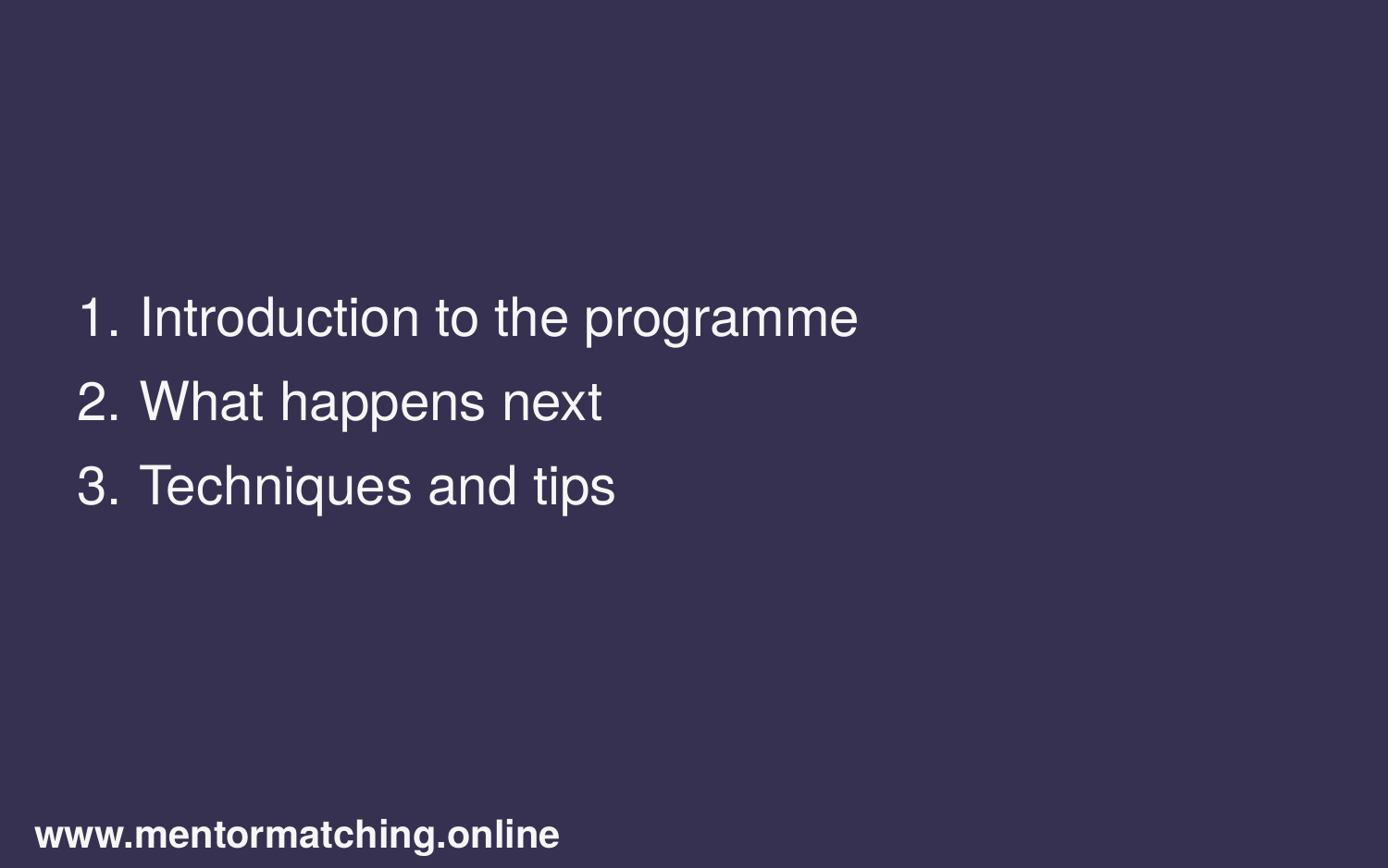

# Introduction to the programme
What happens next
Techniques and tips